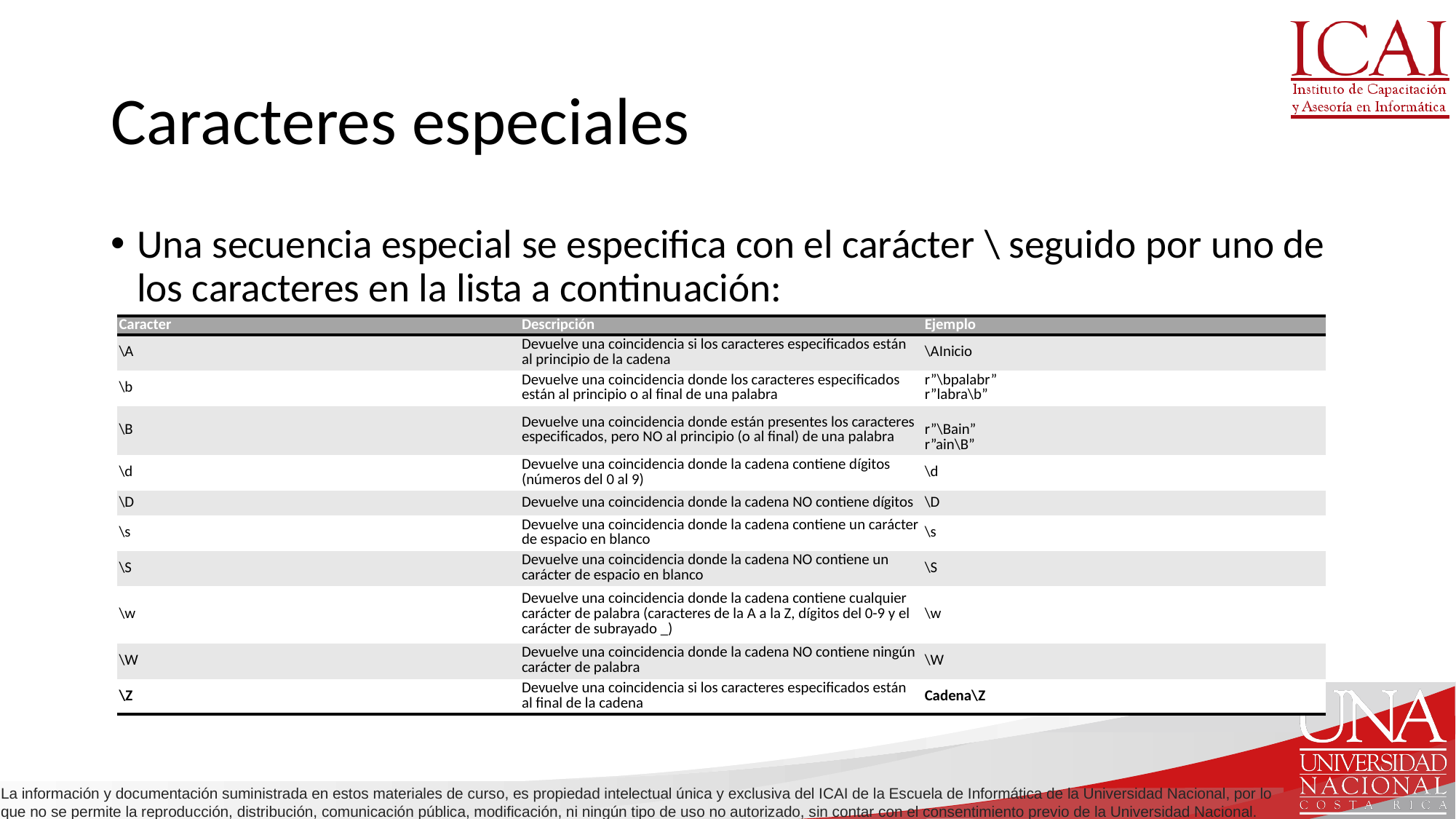

# Caracteres especiales
Una secuencia especial se especifica con el carácter \ seguido por uno de los caracteres en la lista a continuación:
| Caracter | Descripción | Ejemplo |
| --- | --- | --- |
| \A | Devuelve una coincidencia si los caracteres especificados están al principio de la cadena | \AInicio |
| \b | Devuelve una coincidencia donde los caracteres especificados están al principio o al final de una palabra | r”\bpalabr” r”labra\b” |
| \B | Devuelve una coincidencia donde están presentes los caracteres especificados, pero NO al principio (o al final) de una palabra | r”\Bain” r”ain\B” |
| \d | Devuelve una coincidencia donde la cadena contiene dígitos (números del 0 al 9) | \d |
| \D | Devuelve una coincidencia donde la cadena NO contiene dígitos | \D |
| \s | Devuelve una coincidencia donde la cadena contiene un carácter de espacio en blanco | \s |
| \S | Devuelve una coincidencia donde la cadena NO contiene un carácter de espacio en blanco | \S |
| \w | Devuelve una coincidencia donde la cadena contiene cualquier carácter de palabra (caracteres de la A a la Z, dígitos del 0-9 y el carácter de subrayado \_) | \w |
| \W | Devuelve una coincidencia donde la cadena NO contiene ningún carácter de palabra | \W |
| \Z | Devuelve una coincidencia si los caracteres especificados están al final de la cadena | Cadena\Z |